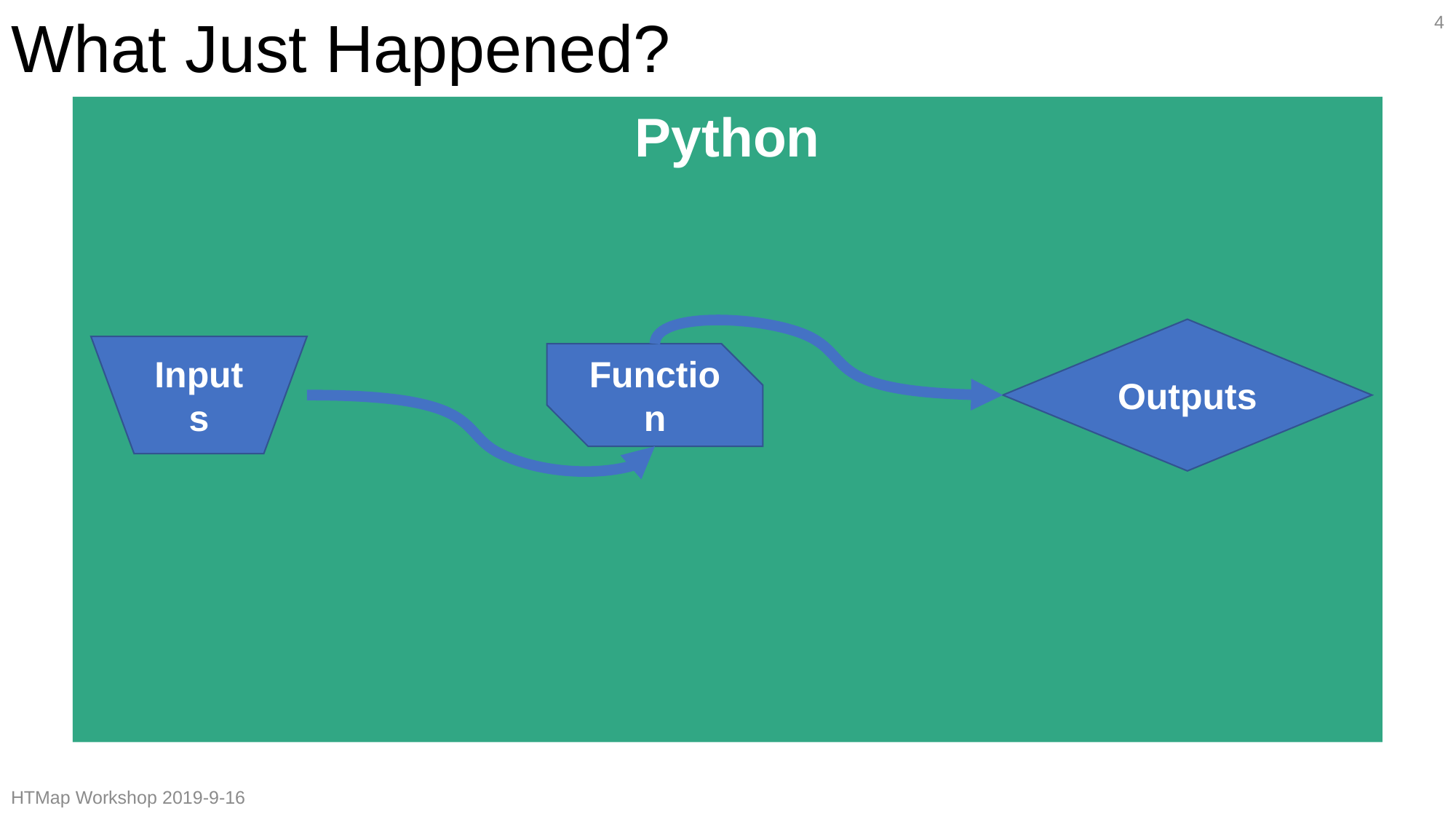

# What Just Happened?
4
Python
Outputs
Inputs
Function
HTMap Workshop 2019-9-16